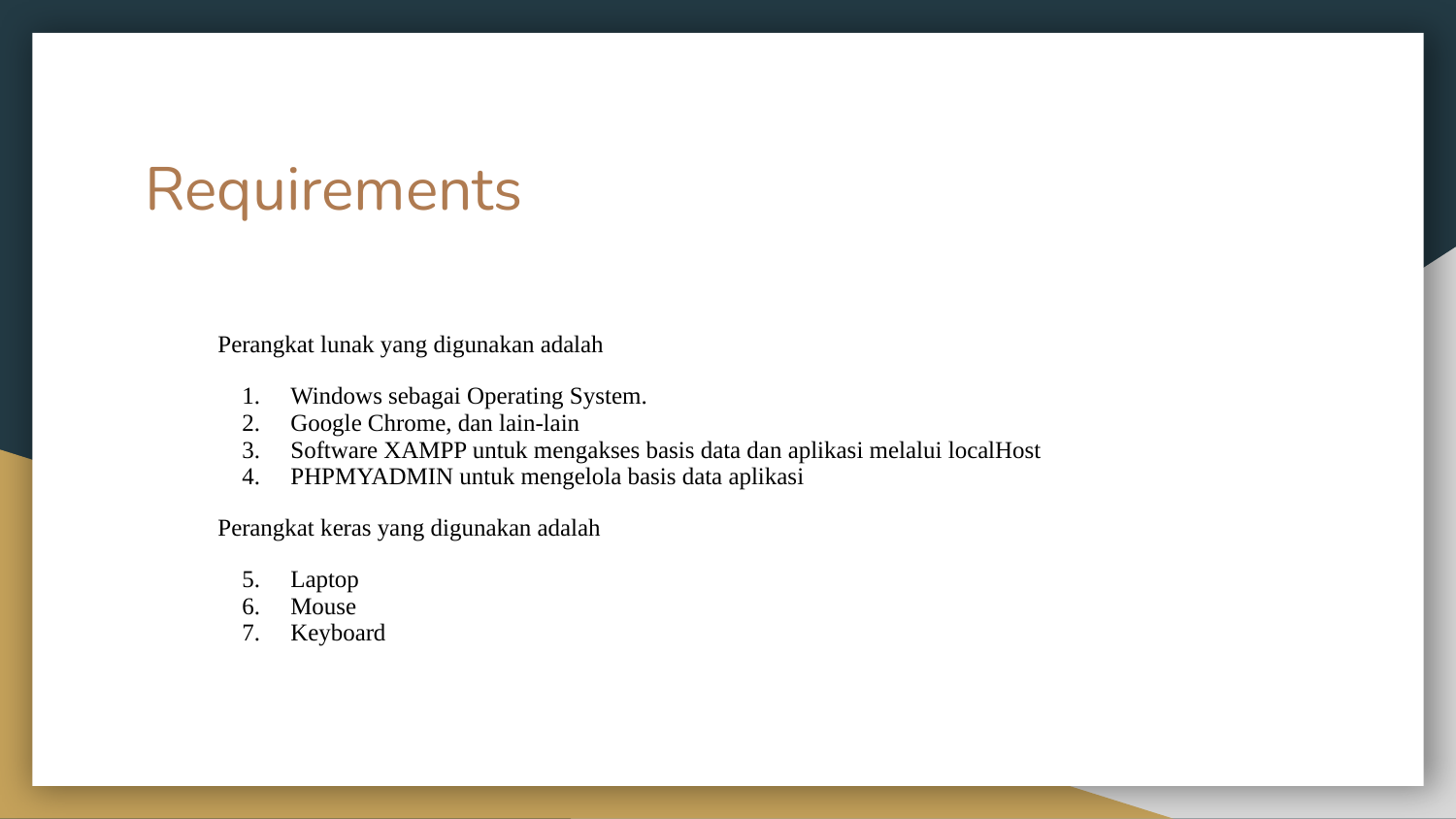

# Requirements
Perangkat lunak yang digunakan adalah
Windows sebagai Operating System.
Google Chrome, dan lain-lain
Software XAMPP untuk mengakses basis data dan aplikasi melalui localHost
PHPMYADMIN untuk mengelola basis data aplikasi
Perangkat keras yang digunakan adalah
Laptop
Mouse
Keyboard